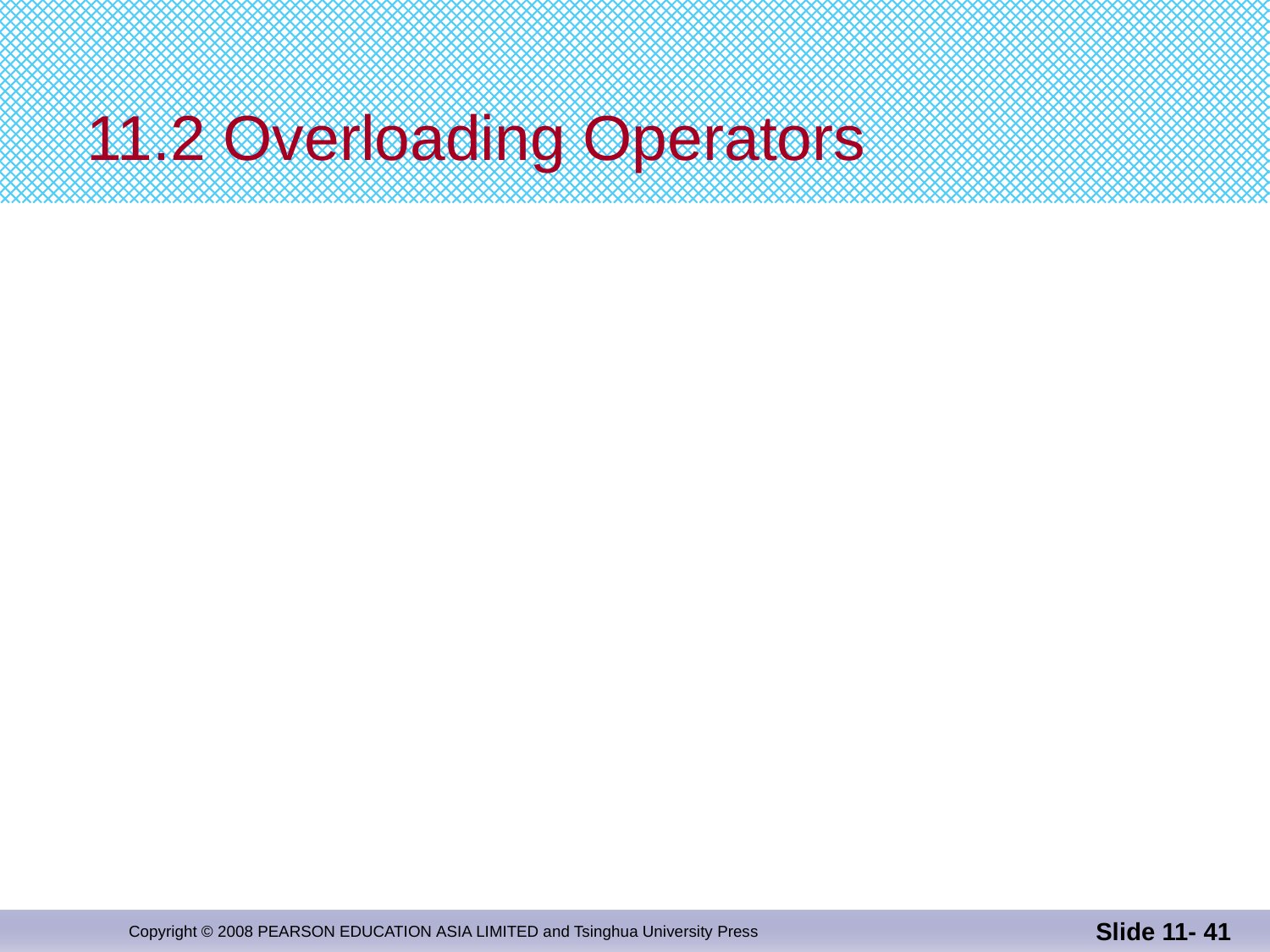

# 11.2 Overloading Operators

Slide 11- 41